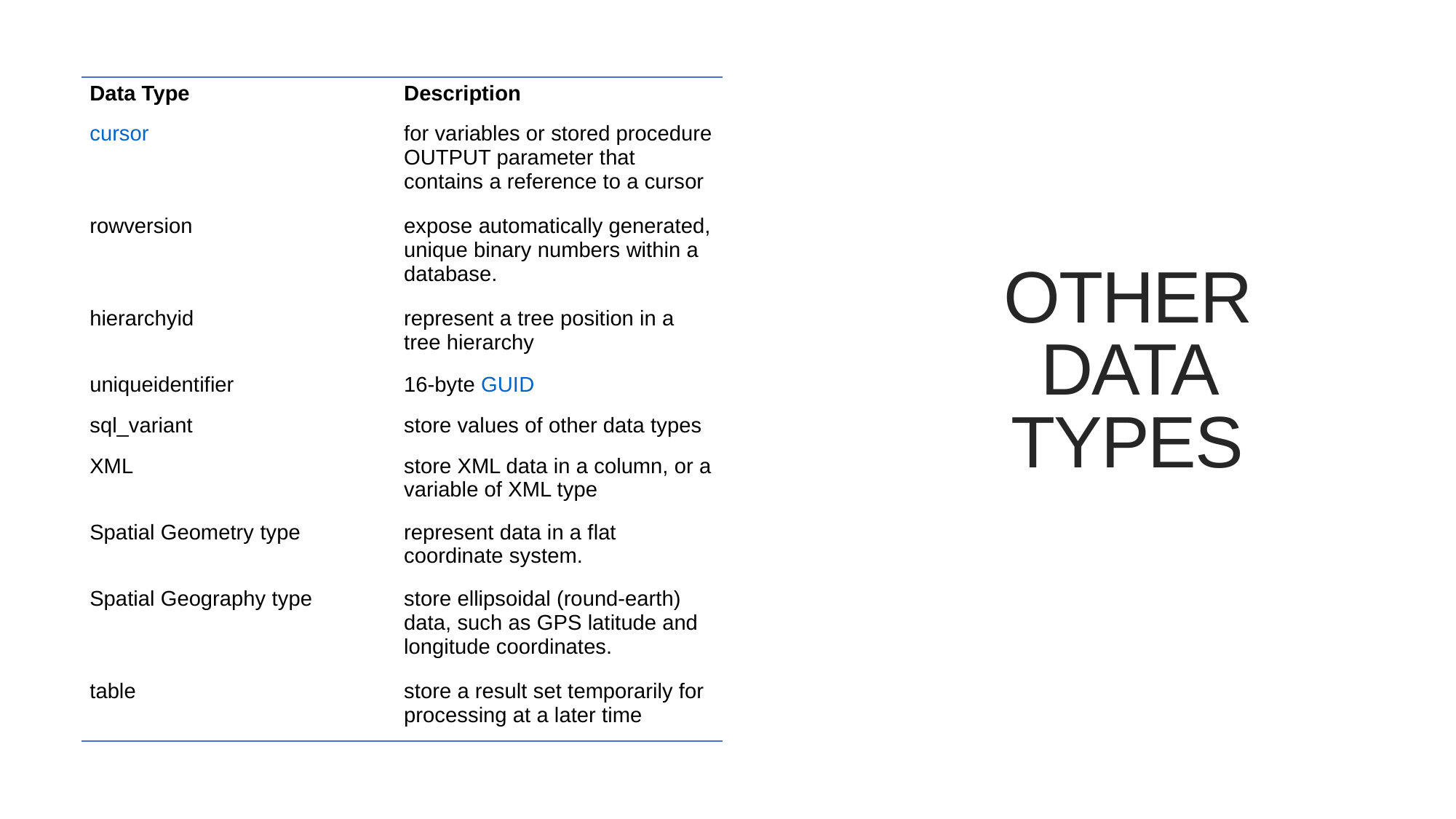

| Data Type | Description |
| --- | --- |
| cursor | for variables or stored procedure OUTPUT parameter that contains a reference to a cursor |
| rowversion | expose automatically generated, unique binary numbers within a database. |
| hierarchyid | represent a tree position in a tree hierarchy |
| uniqueidentifier | 16-byte GUID |
| sql\_variant | store values of other data types |
| XML | store XML data in a column, or a variable of XML type |
| Spatial Geometry type | represent data in a flat coordinate system. |
| Spatial Geography type | store ellipsoidal (round-earth) data, such as GPS latitude and longitude coordinates. |
| table | store a result set temporarily for processing at a later time |
Other data types